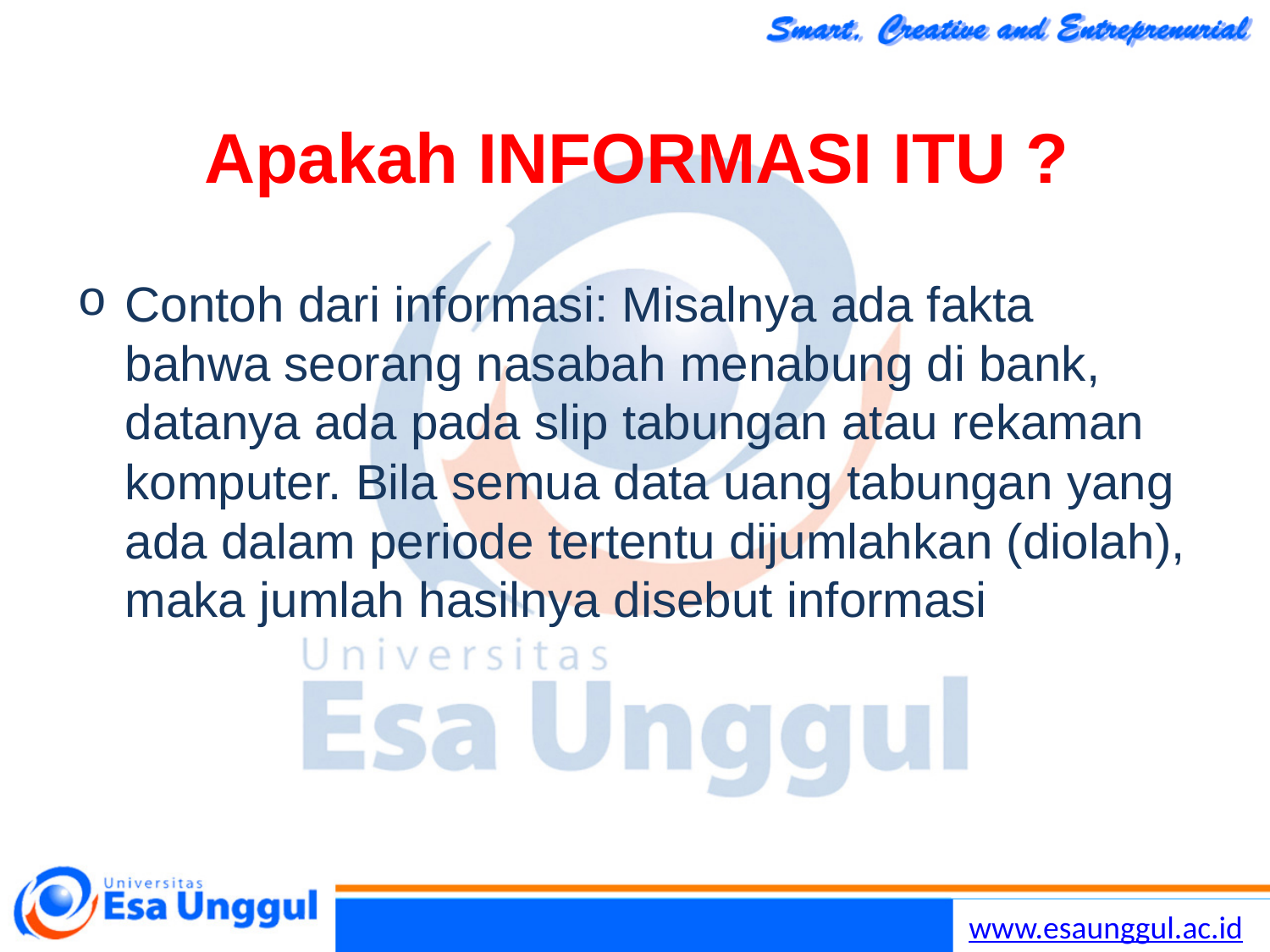

# Apakah INFORMASI ITU ?
Contoh dari informasi: Misalnya ada fakta bahwa seorang nasabah menabung di bank, datanya ada pada slip tabungan atau rekaman komputer. Bila semua data uang tabungan yang ada dalam periode tertentu dijumlahkan (diolah), maka jumlah hasilnya disebut informasi